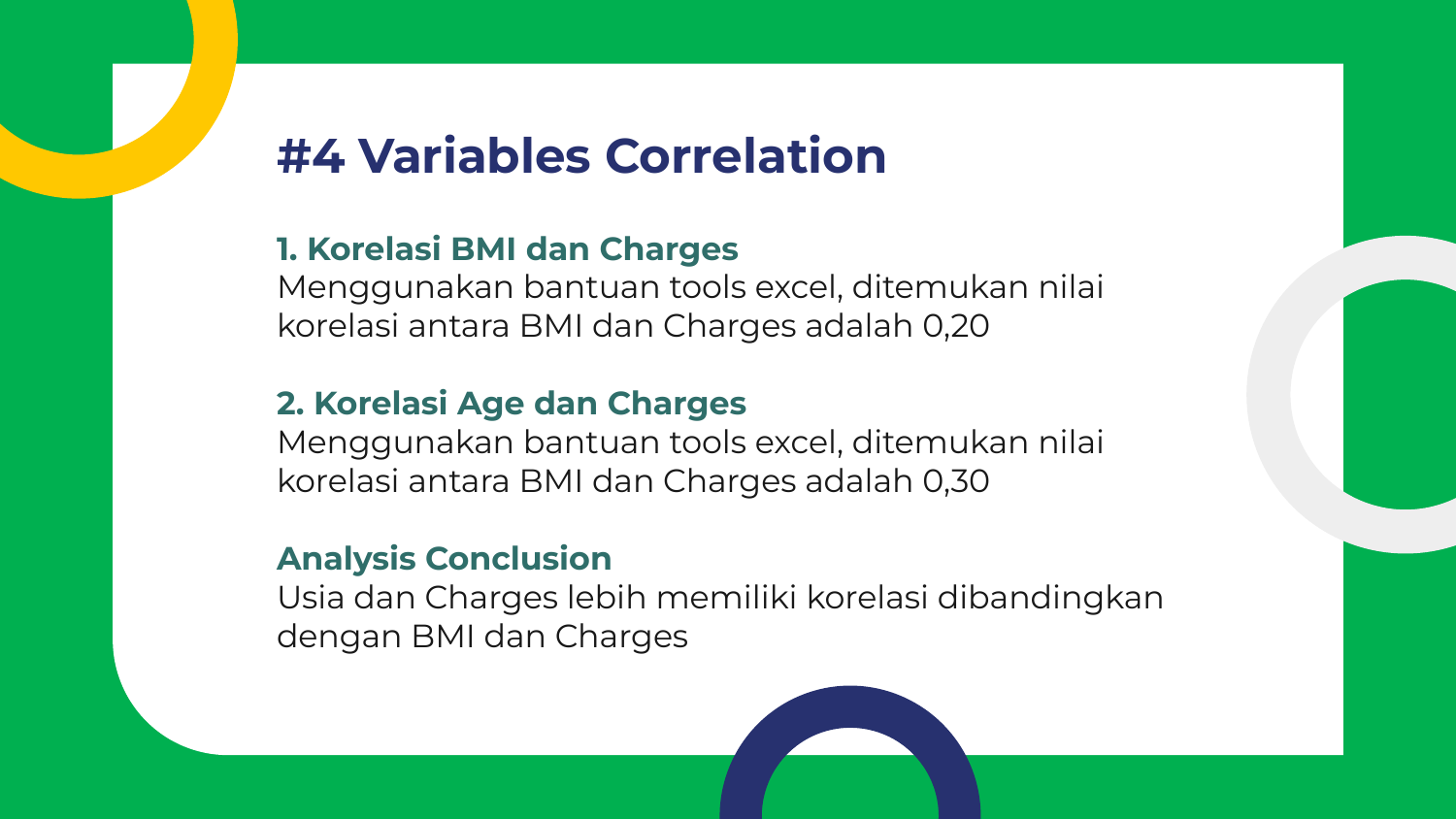

# #4 Variables Correlation
1. Korelasi BMI dan Charges
Menggunakan bantuan tools excel, ditemukan nilai korelasi antara BMI dan Charges adalah 0,20

2. Korelasi Age dan Charges
Menggunakan bantuan tools excel, ditemukan nilai korelasi antara BMI dan Charges adalah 0,30

Analysis Conclusion
Usia dan Charges lebih memiliki korelasi dibandingkan dengan BMI dan Charges